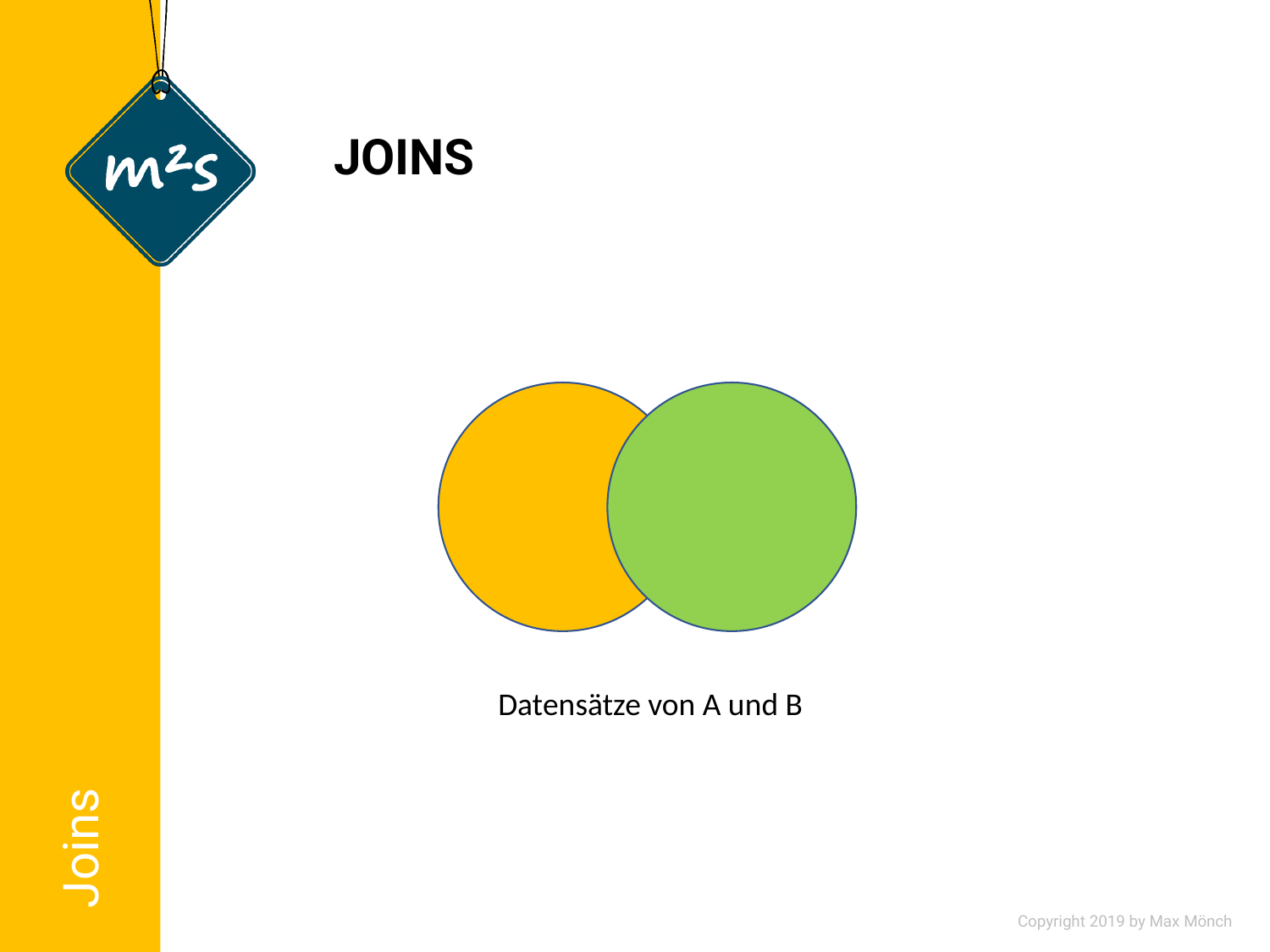

# JOINS
Joins

Datensätze von A und B